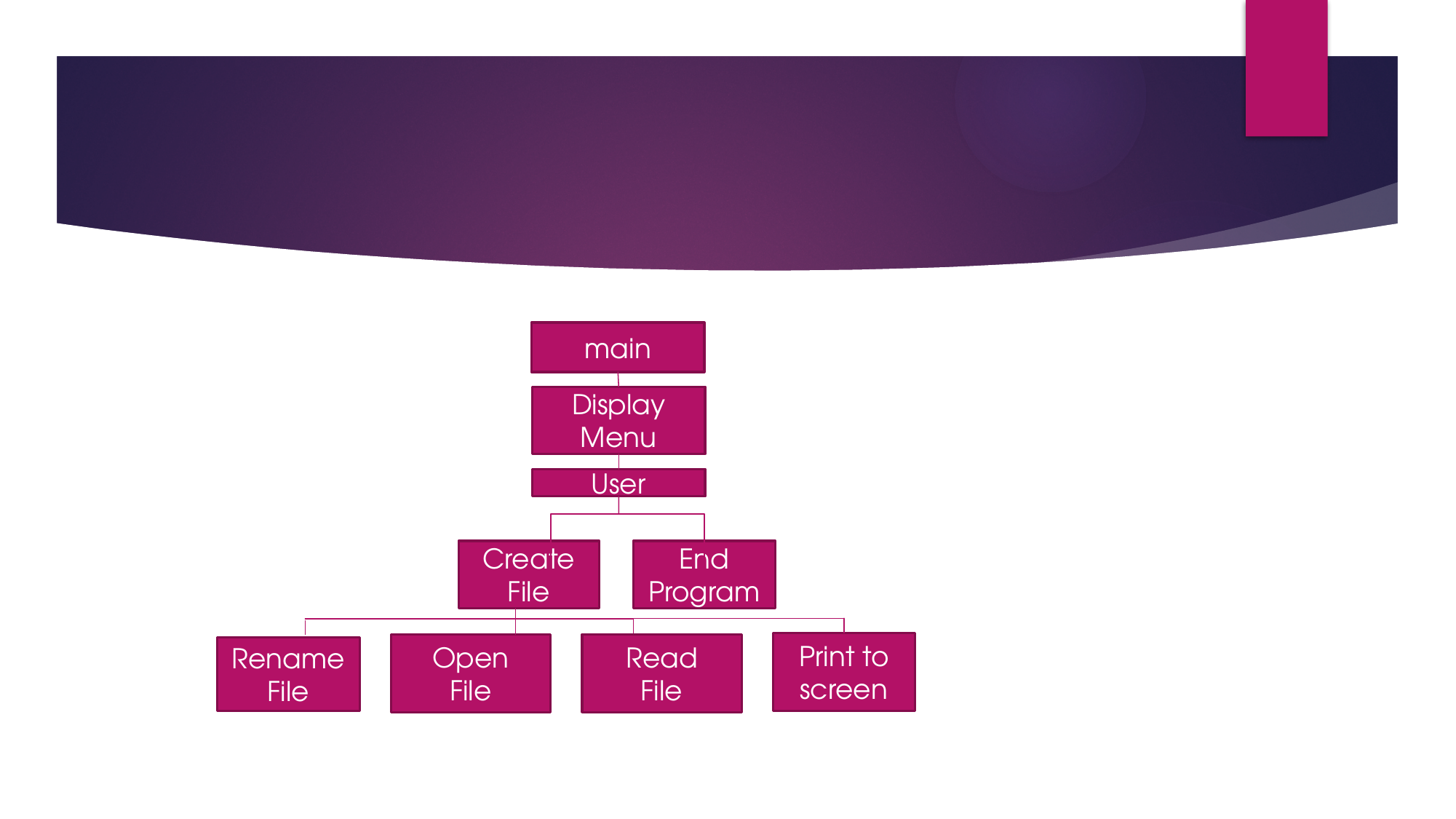

#

main
Display Menu
User
End Program
Create File
Print to
screen
Read
File
Open
File
Rename
File